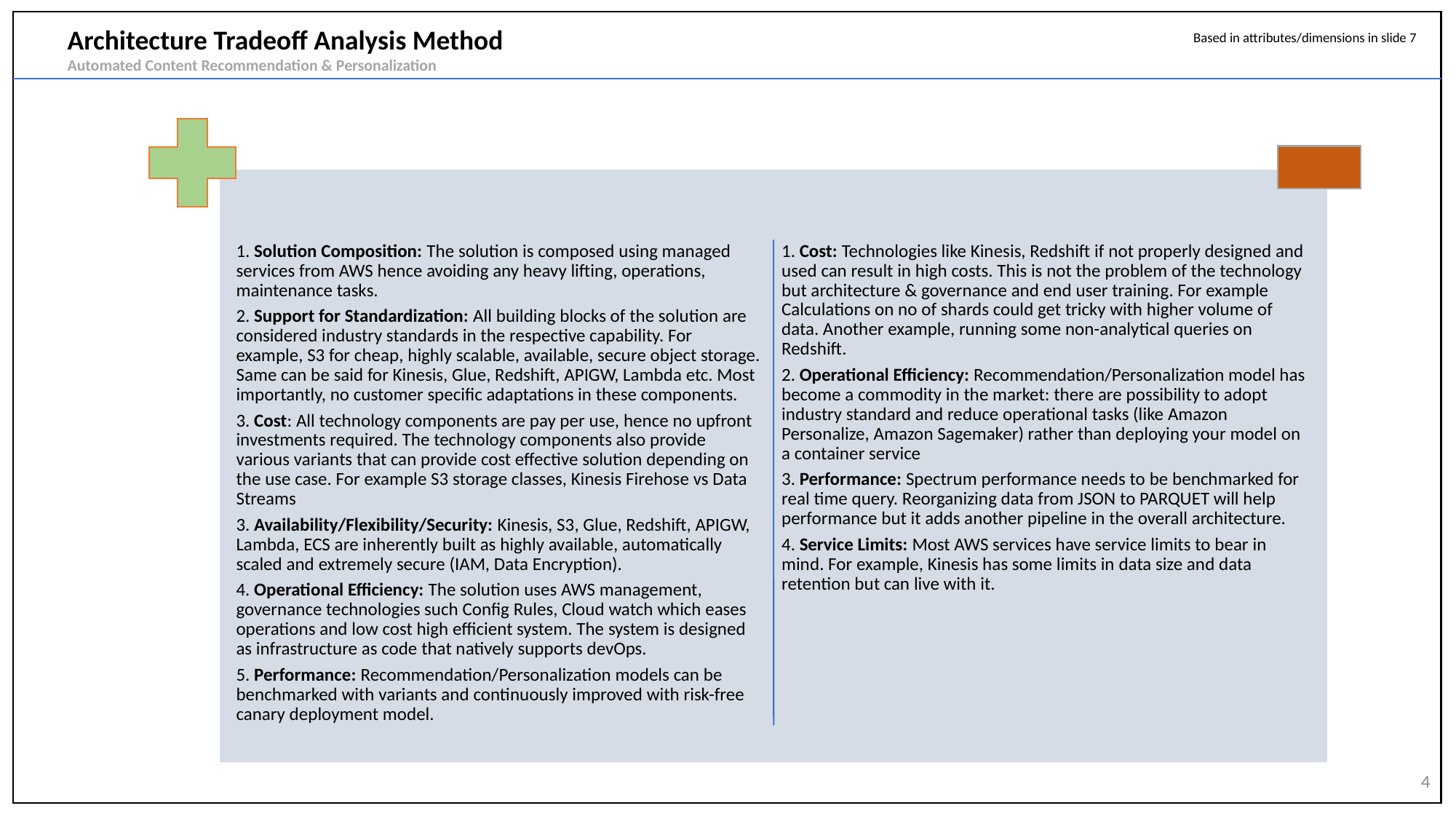

Architecture Tradeoff Analysis Method
Automated Content Recommendation & Personalization
Based in attributes/dimensions in slide 7
1. Solution Composition: The solution is composed using managed services from AWS hence avoiding any heavy lifting, operations, maintenance tasks.
2. Support for Standardization: All building blocks of the solution are considered industry standards in the respective capability. For example, S3 for cheap, highly scalable, available, secure object storage. Same can be said for Kinesis, Glue, Redshift, APIGW, Lambda etc. Most importantly, no customer specific adaptations in these components.
3. Cost: All technology components are pay per use, hence no upfront investments required. The technology components also provide various variants that can provide cost effective solution depending on the use case. For example S3 storage classes, Kinesis Firehose vs Data Streams
3. Availability/Flexibility/Security: Kinesis, S3, Glue, Redshift, APIGW, Lambda, ECS are inherently built as highly available, automatically scaled and extremely secure (IAM, Data Encryption).
4. Operational Efficiency: The solution uses AWS management, governance technologies such Config Rules, Cloud watch which eases operations and low cost high efficient system. The system is designed as infrastructure as code that natively supports devOps.
5. Performance: Recommendation/Personalization models can be benchmarked with variants and continuously improved with risk-free canary deployment model.
1. Cost: Technologies like Kinesis, Redshift if not properly designed and used can result in high costs. This is not the problem of the technology but architecture & governance and end user training. For example Calculations on no of shards could get tricky with higher volume of data. Another example, running some non-analytical queries on Redshift.
2. Operational Efficiency: Recommendation/Personalization model has become a commodity in the market: there are possibility to adopt industry standard and reduce operational tasks (like Amazon Personalize, Amazon Sagemaker) rather than deploying your model on a container service
3. Performance: Spectrum performance needs to be benchmarked for real time query. Reorganizing data from JSON to PARQUET will help performance but it adds another pipeline in the overall architecture.
4. Service Limits: Most AWS services have service limits to bear in mind. For example, Kinesis has some limits in data size and data retention but can live with it.
4